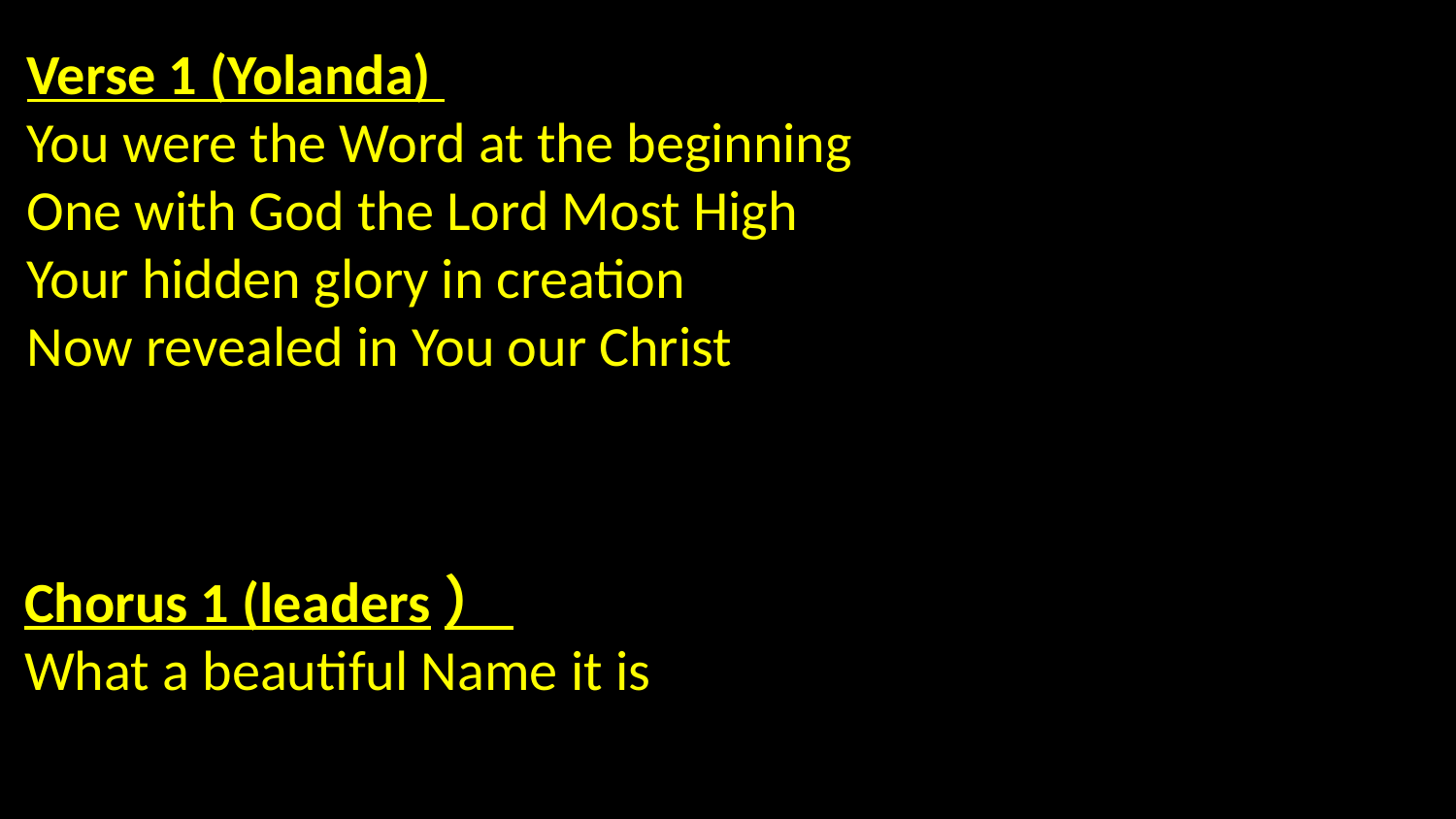

Verse 1 (Yolanda)
You were the Word at the beginning
One with God the Lord Most High
Your hidden glory in creation
Now revealed in You our Christ
Chorus 1 (leaders）
What a beautiful Name it is